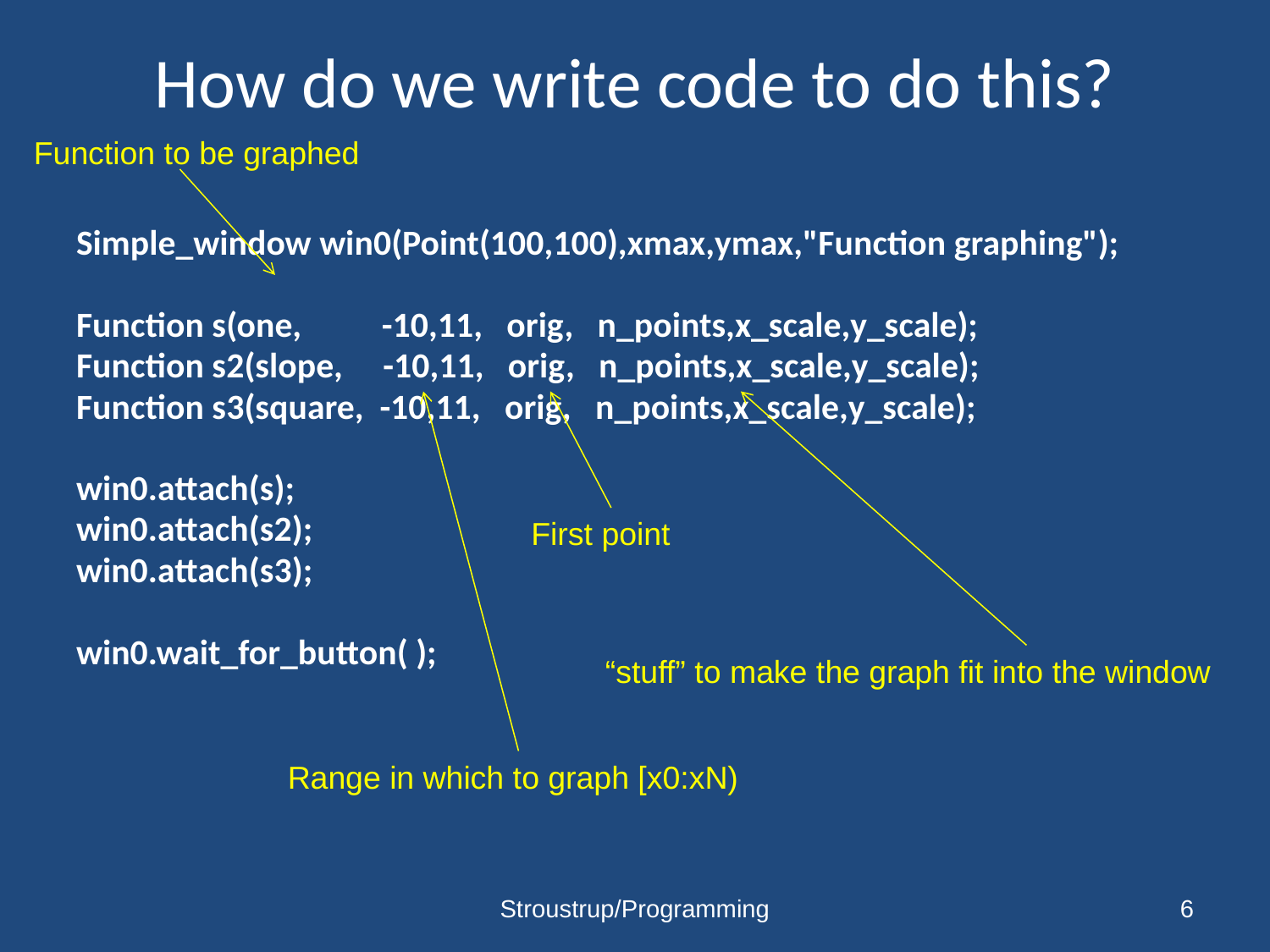

# How do we write code to do this?
Function to be graphed
Simple_window win0(Point(100,100),xmax,ymax,"Function graphing");

Function s(one,          -10,11,   orig,   n_points,x_scale,y_scale);
Function s2(slope,     -10,11,   orig,   n_points,x_scale,y_scale);
Function s3(square,  -10,11,   orig,   n_points,x_scale,y_scale);

win0.attach(s);
win0.attach(s2);
win0.attach(s3);

win0.wait_for_button( );

First point
“stuff” to make the graph fit into the window
Range in which to graph [x0:xN)
Stroustrup/Programming
6